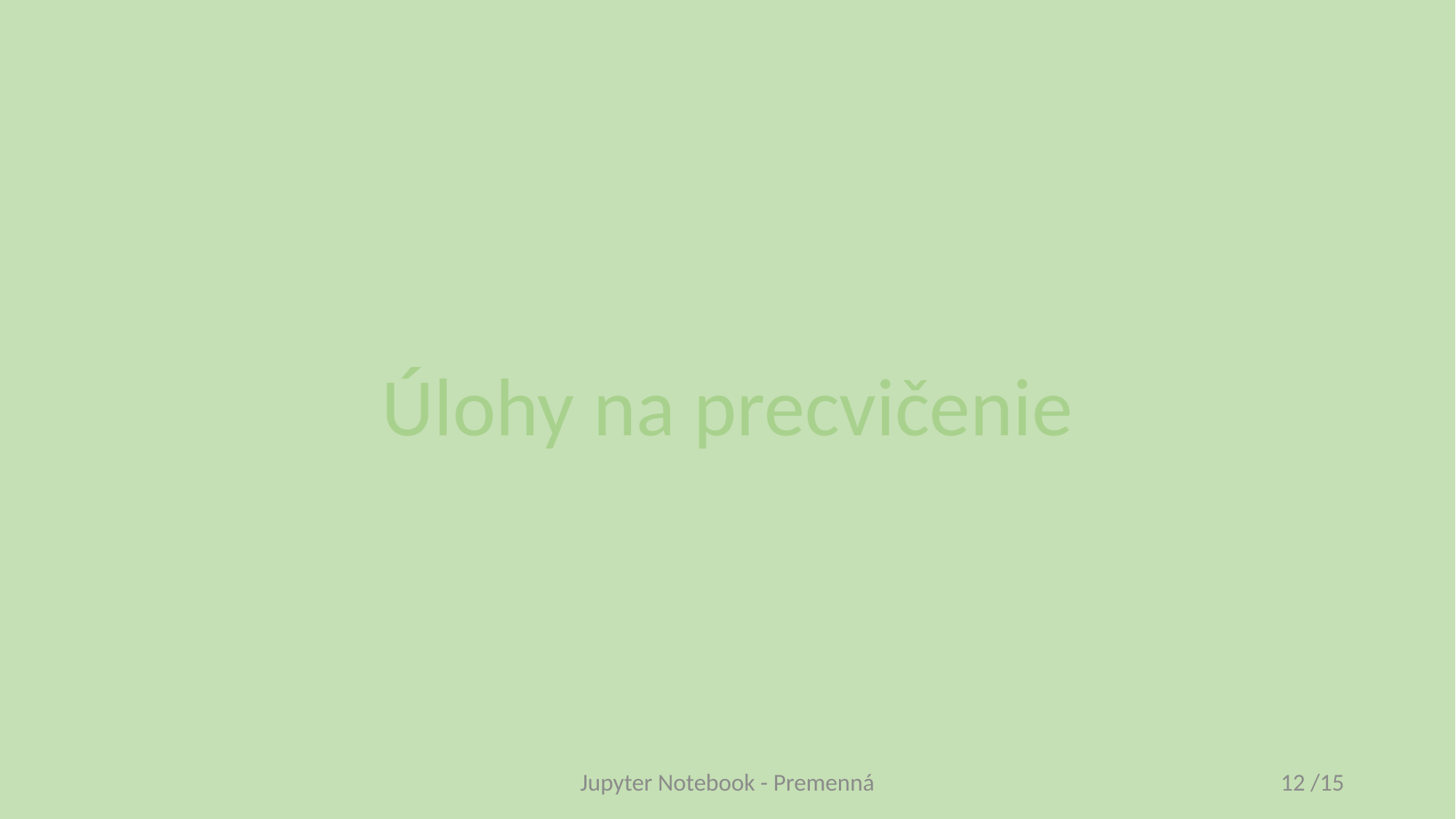

# Úlohy na precvičenie
Jupyter Notebook - Premenná
12 /15